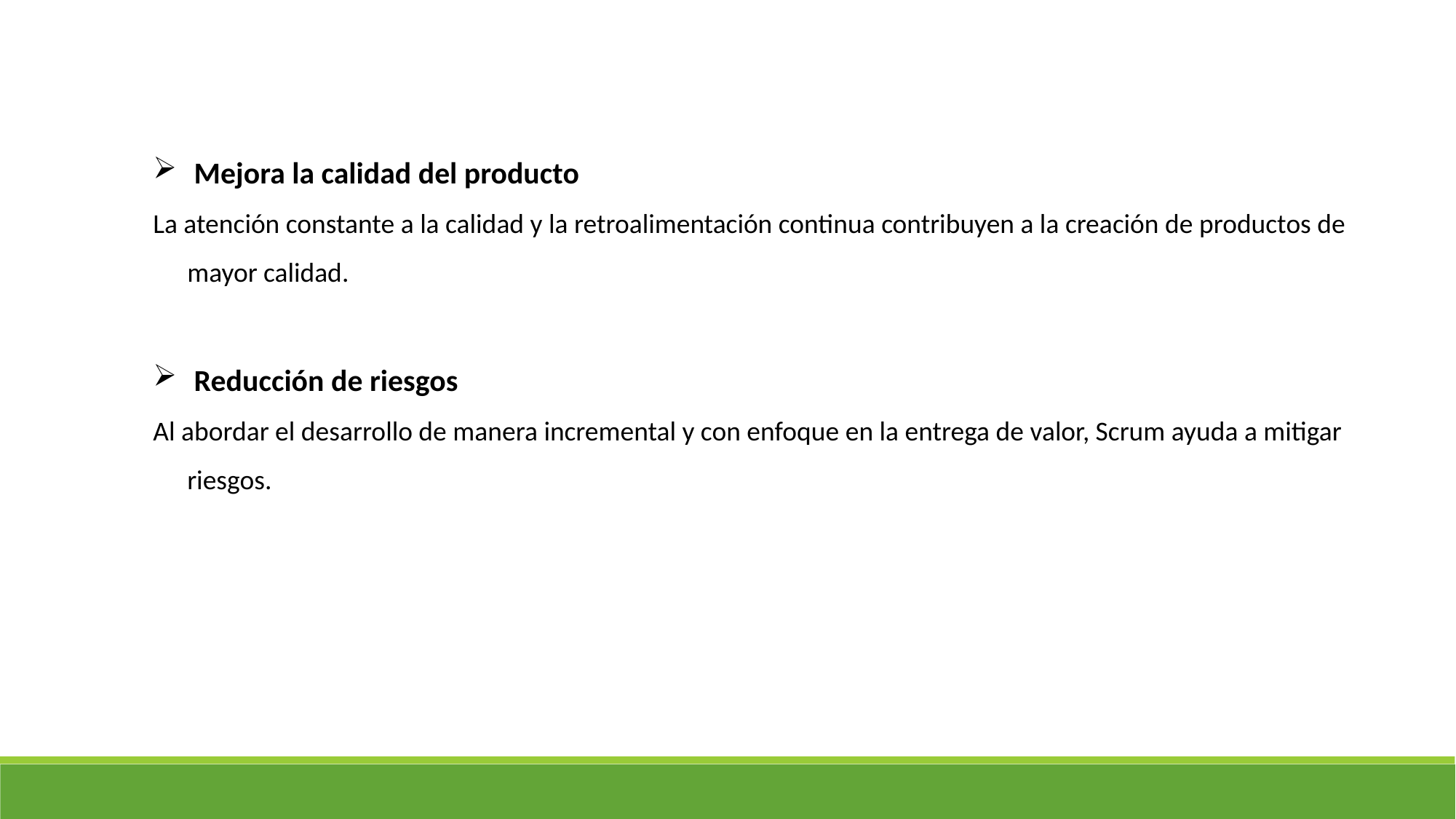

Mejora la calidad del producto
La atención constante a la calidad y la retroalimentación continua contribuyen a la creación de productos de mayor calidad.

Reducción de riesgos
Al abordar el desarrollo de manera incremental y con enfoque en la entrega de valor, Scrum ayuda a mitigar riesgos.